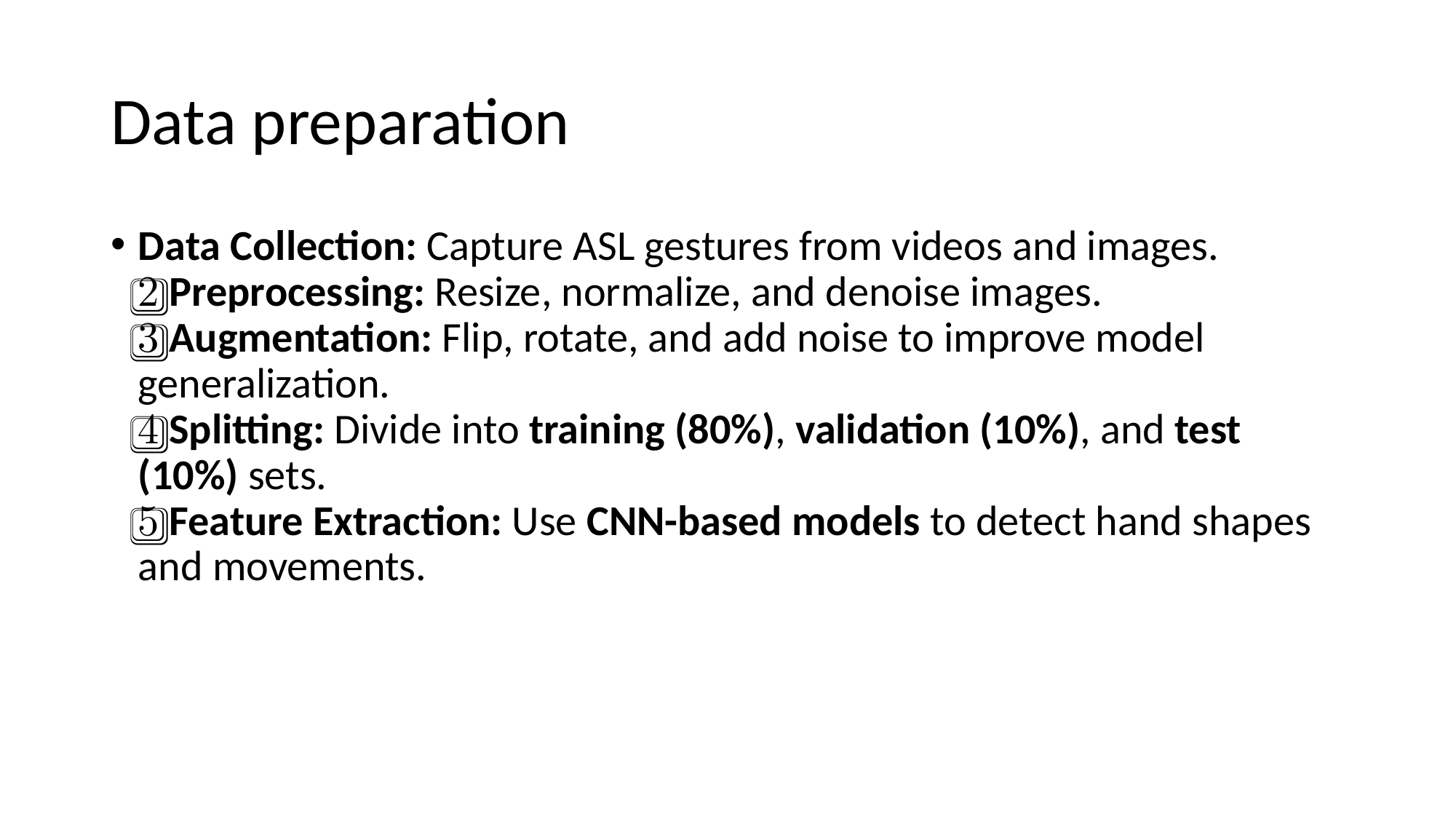

# Data preparation
Data Collection: Capture ASL gestures from videos and images.
2️⃣ Preprocessing: Resize, normalize, and denoise images.
3️⃣ Augmentation: Flip, rotate, and add noise to improve model generalization.
4️⃣ Splitting: Divide into training (80%), validation (10%), and test (10%) sets.
5️⃣ Feature Extraction: Use CNN-based models to detect hand shapes and movements.